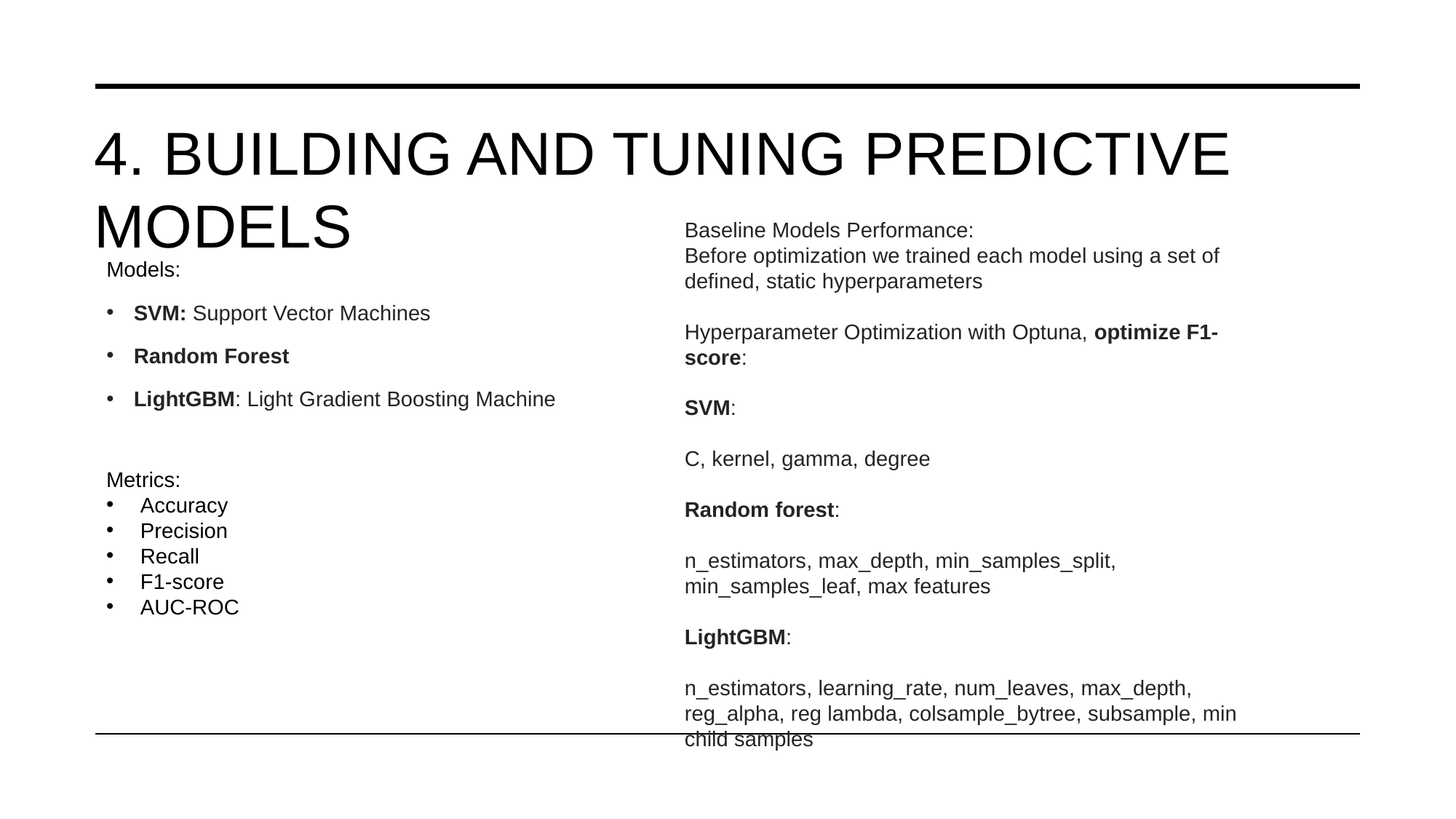

# 4. BUILDING AND TUNING PREDICTIVE MODELS
Baseline Models Performance:
Before optimization we trained each model using a set of defined, static hyperparameters

Hyperparameter Optimization with Optuna, optimize F1-score:

SVM:

C, kernel, gamma, degree

Random forest:

n_estimators, max_depth, min_samples_split, min_samples_leaf, max features

LightGBM:

n_estimators, learning_rate, num_leaves, max_depth, reg_alpha, reg lambda, colsample_bytree, subsample, min child samples
Models:
SVM: Support Vector Machines
Random Forest
LightGBM: Light Gradient Boosting Machine

Metrics:
Accuracy
Precision
Recall
F1-score
AUC-ROC